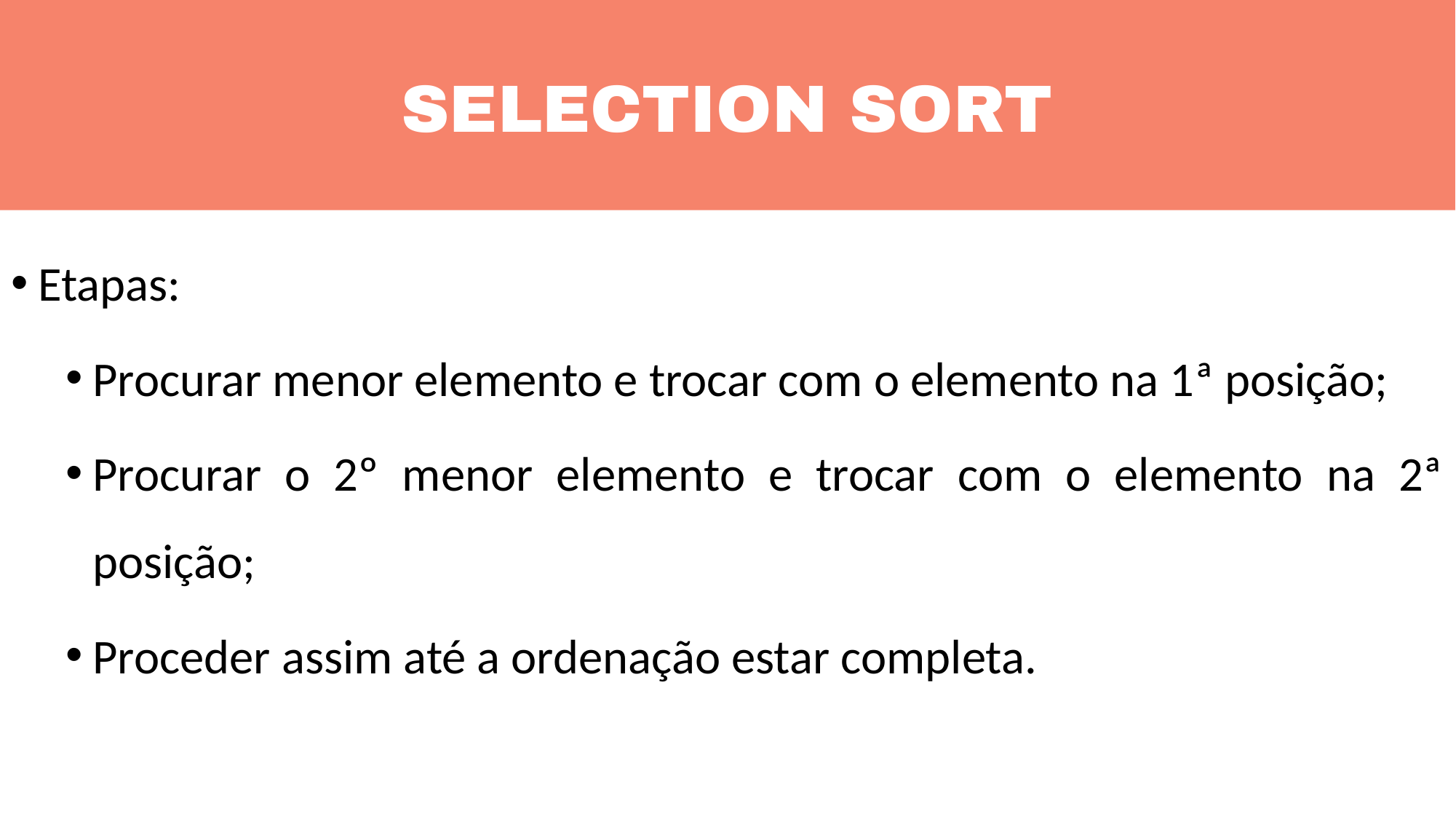

SELECTION SORT
#
Etapas:
Procurar menor elemento e trocar com o elemento na 1ª posição;
Procurar o 2º menor elemento e trocar com o elemento na 2ª posição;
Proceder assim até a ordenação estar completa.